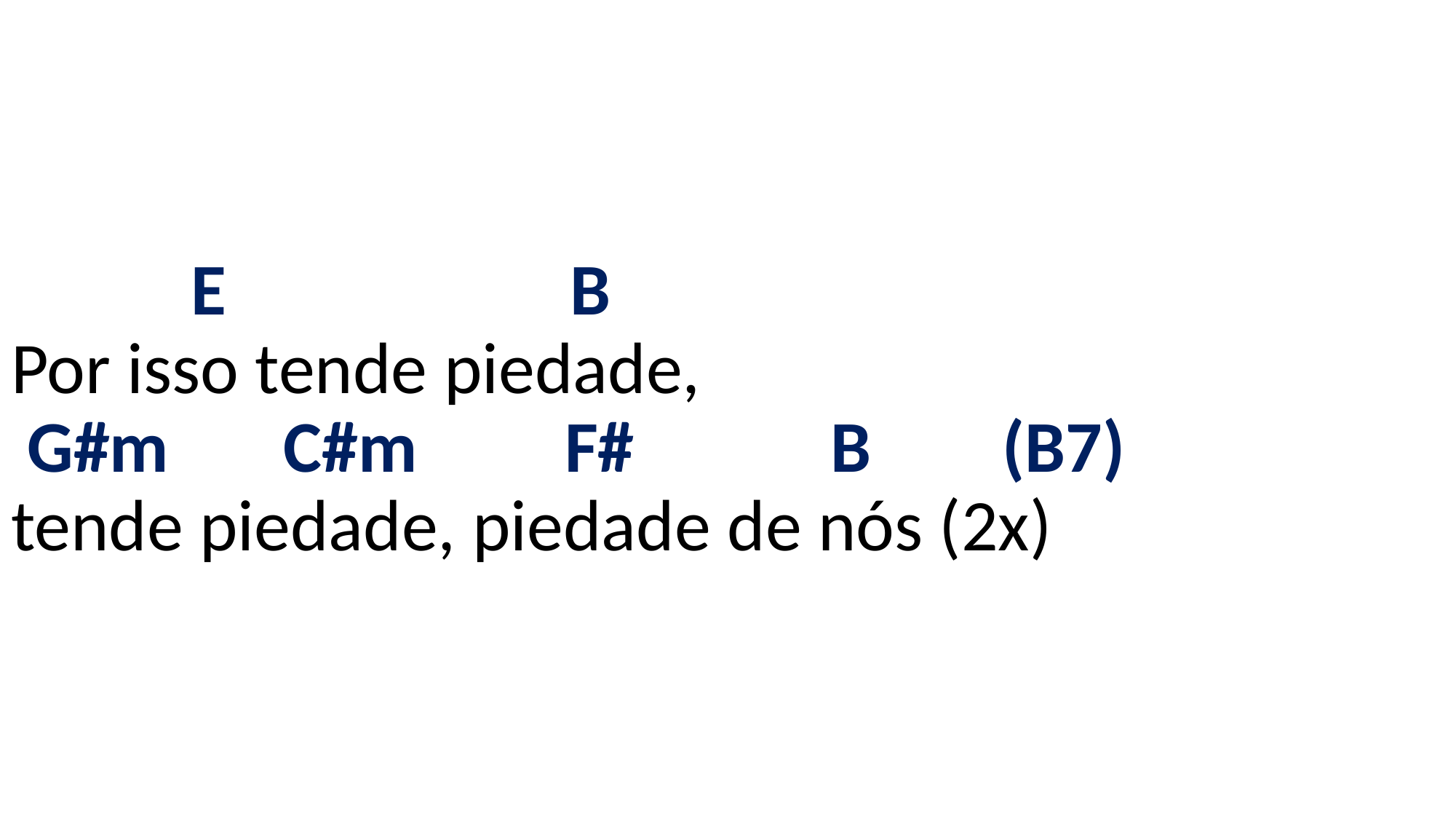

# E                     B Por isso tende piedade, G#m       C#m         F#            B        (B7) tende piedade, piedade de nós (2x)